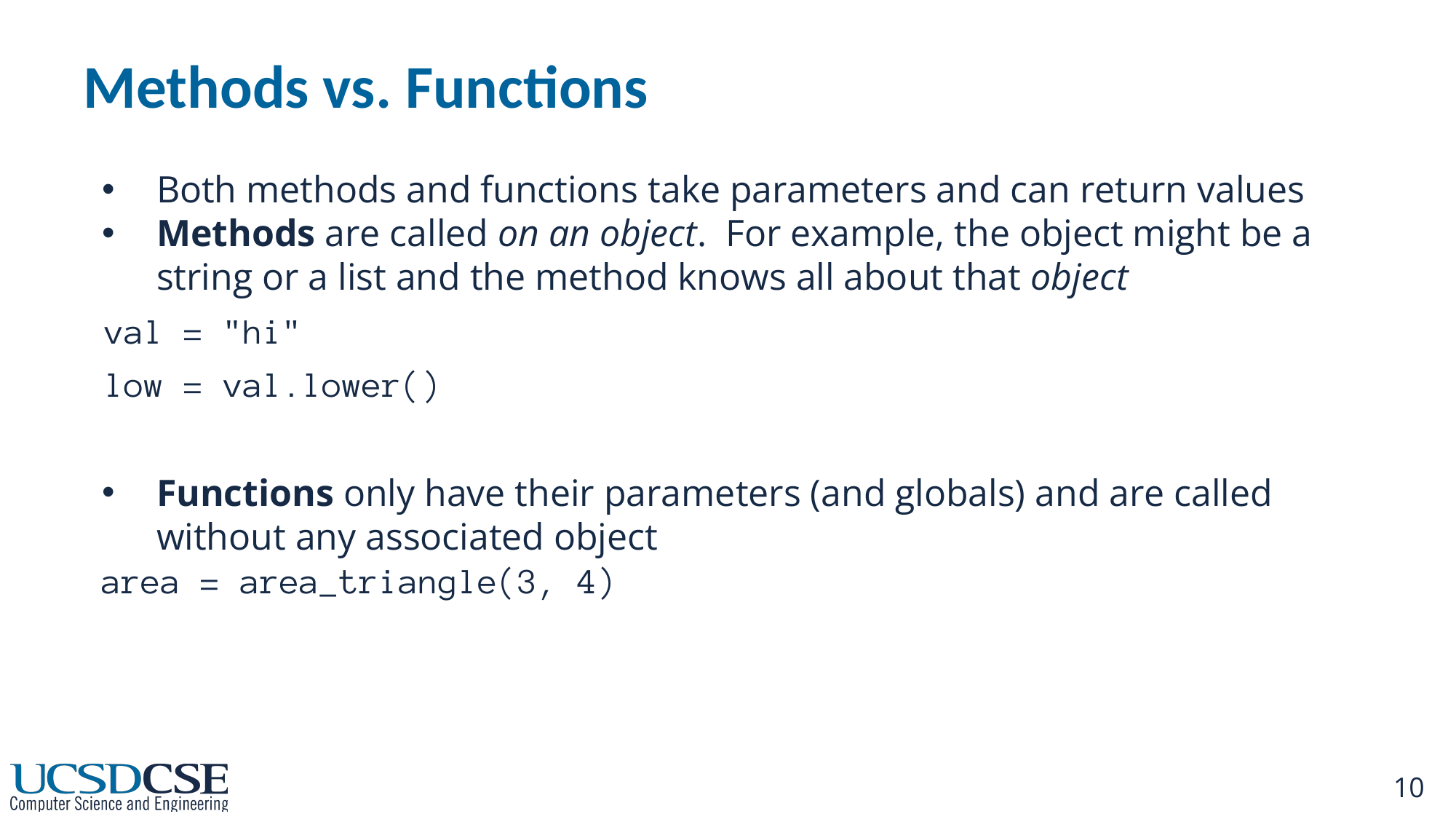

# Methods vs. Functions
Both methods and functions take parameters and can return values
Methods are called on an object.  For example, the object might be a string or a list and the method knows all about that object
val = "hi"
low = val.lower()

Functions only have their parameters (and globals) and are called without any associated object
area = area_triangle(3, 4)